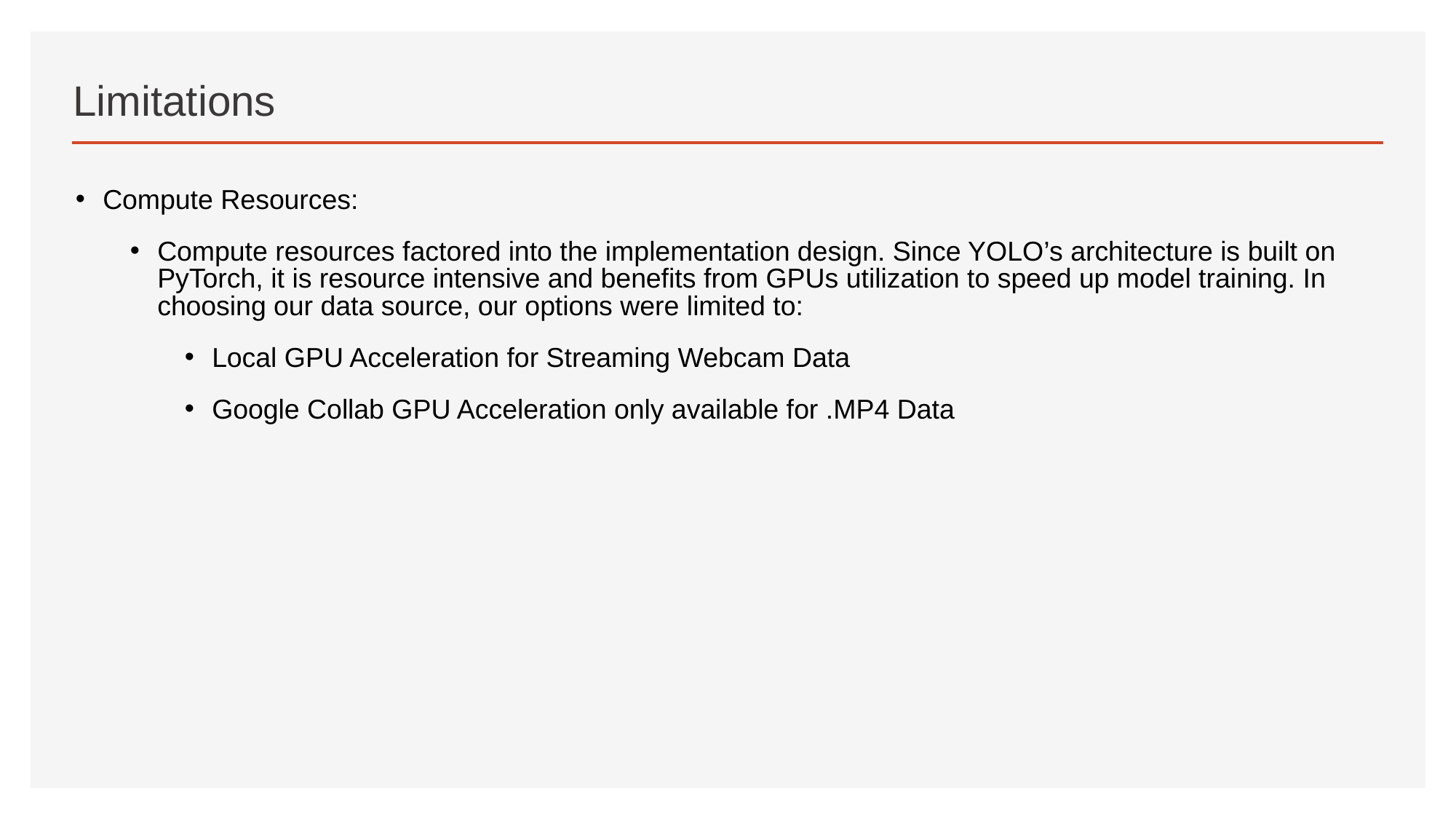

# Limitations
Compute Resources:
Compute resources factored into the implementation design. Since YOLO’s architecture is built on PyTorch, it is resource intensive and benefits from GPUs utilization to speed up model training. In choosing our data source, our options were limited to:
Local GPU Acceleration for Streaming Webcam Data
Google Collab GPU Acceleration only available for .MP4 Data